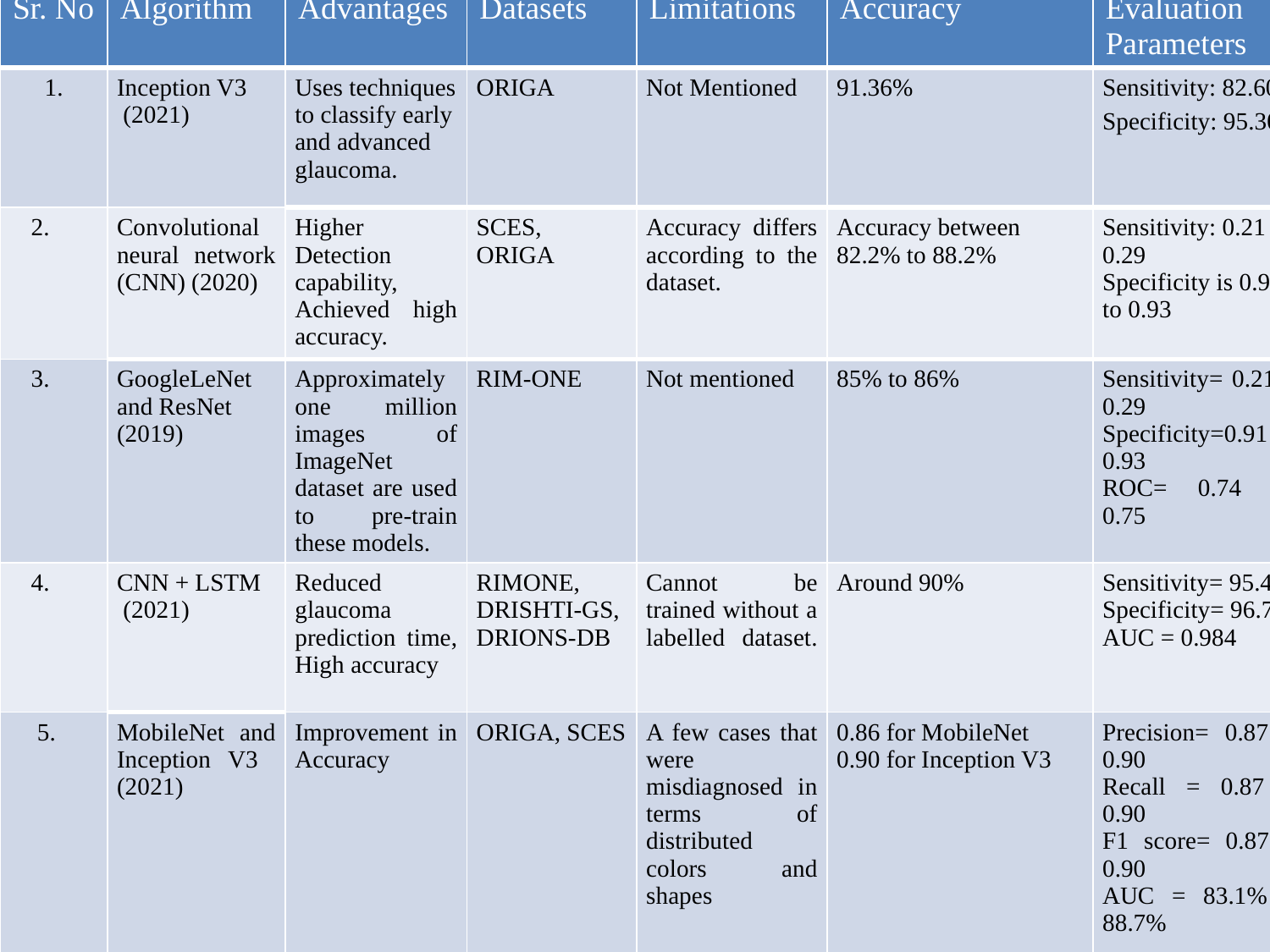

| Sr. No | Algorithm | Advantages | Datasets | Limitations | Accuracy | Performance Evaluation Parameters |
| --- | --- | --- | --- | --- | --- | --- |
| 1. | Inception V3 (2021) | Uses techniques to classify early and advanced glaucoma. | ORIGA | Not Mentioned | 91.36% | Sensitivity: 82.60% Specificity: 95.30% |
| 2. | Convolutional neural network (CNN) (2020) | Higher Detection capability, Achieved high accuracy. | SCES, ORIGA | Accuracy differs according to the dataset. | Accuracy between 82.2% to 88.2% | Sensitivity: 0.21 to 0.29 Specificity is 0.91 to 0.93 |
| 3. | GoogleLeNet and ResNet (2019) | Approximately one million images of ImageNet dataset are used to pre-train these models. | RIM-ONE | Not mentioned | 85% to 86% | Sensitivity= 0.21 to 0.29 Specificity=0.91 to 0.93 ROC= 0.74 TO 0.75 |
| 4. | CNN + LSTM (2021) | Reduced glaucoma prediction time, High accuracy | RIMONE, DRISHTI-GS, DRIONS-DB | Cannot be trained without a labelled dataset. | Around 90% | Sensitivity= 95.4% Specificity= 96.7% AUC = 0.984 |
| 5. | MobileNet and Inception V3 (2021) | Improvement in Accuracy | ORIGA, SCES | A few cases that were misdiagnosed in terms of distributed colors and shapes | 0.86 for MobileNet 0.90 for Inception V3 | Precision= 0.87 to 0.90 Recall = 0.87 to 0.90 F1 score= 0.87 to 0.90 AUC = 83.1% to 88.7% |
8